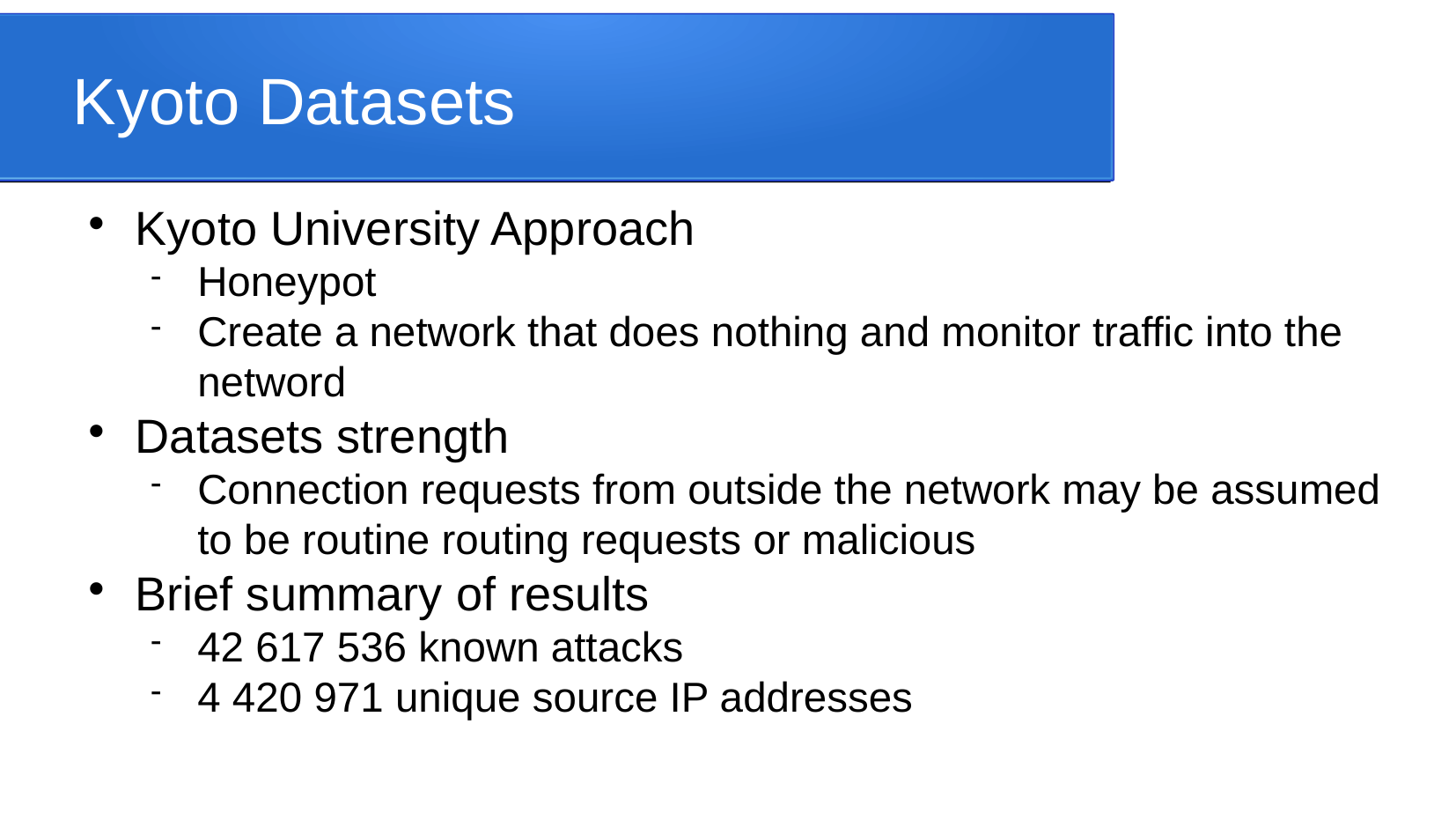

Kyoto Datasets
Kyoto University Approach
Honeypot
Create a network that does nothing and monitor traffic into the netword
Datasets strength
Connection requests from outside the network may be assumed to be routine routing requests or malicious
Brief summary of results
42 617 536 known attacks
4 420 971 unique source IP addresses